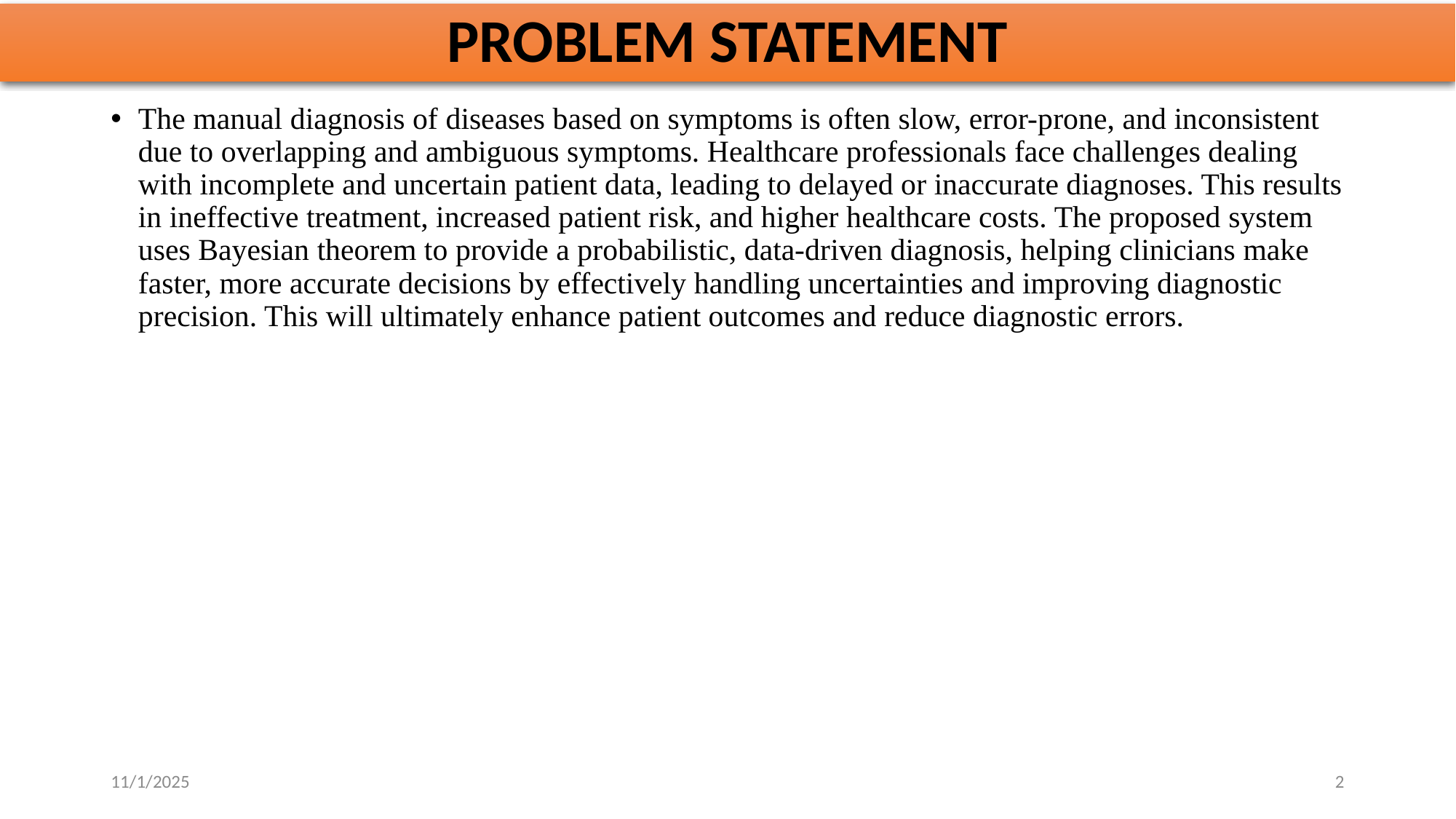

# PROBLEM STATEMENT
The manual diagnosis of diseases based on symptoms is often slow, error-prone, and inconsistent due to overlapping and ambiguous symptoms. Healthcare professionals face challenges dealing with incomplete and uncertain patient data, leading to delayed or inaccurate diagnoses. This results in ineffective treatment, increased patient risk, and higher healthcare costs. The proposed system uses Bayesian theorem to provide a probabilistic, data-driven diagnosis, helping clinicians make faster, more accurate decisions by effectively handling uncertainties and improving diagnostic precision. This will ultimately enhance patient outcomes and reduce diagnostic errors.
11/1/2025
2